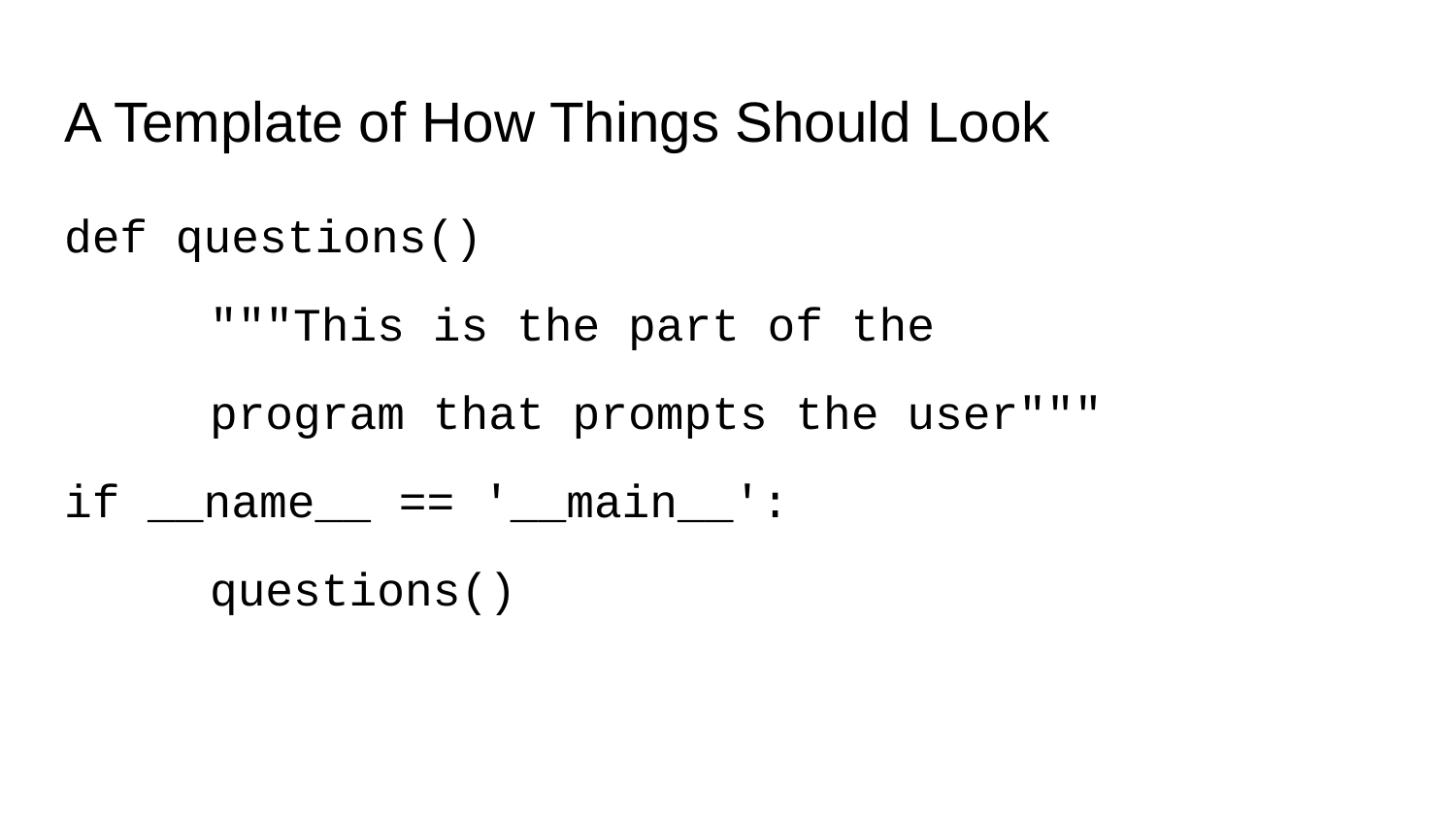

# A Template of How Things Should Look
def questions()
	"""This is the part of the
	program that prompts the user"""
if __name__ == '__main__':
	questions()